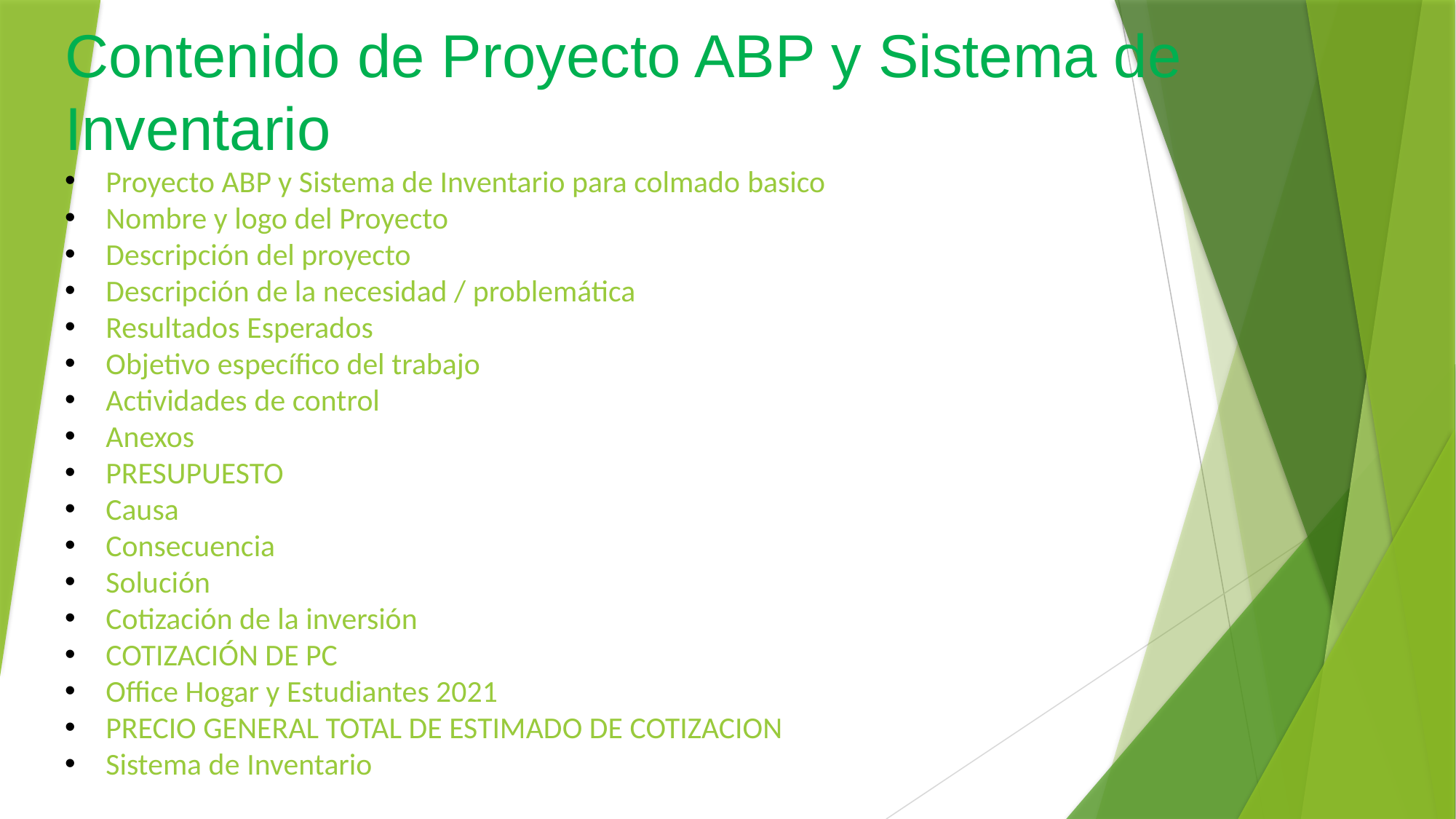

Contenido de Proyecto ABP y Sistema de Inventario
Proyecto ABP y Sistema de Inventario para colmado basico
Nombre y logo del Proyecto
Descripción del proyecto
Descripción de la necesidad / problemática
Resultados Esperados
Objetivo específico del trabajo
Actividades de control
Anexos
PRESUPUESTO
Causa
Consecuencia
Solución
Cotización de la inversión
COTIZACIÓN DE PC
Office Hogar y Estudiantes 2021
PRECIO GENERAL TOTAL DE ESTIMADO DE COTIZACION
Sistema de Inventario